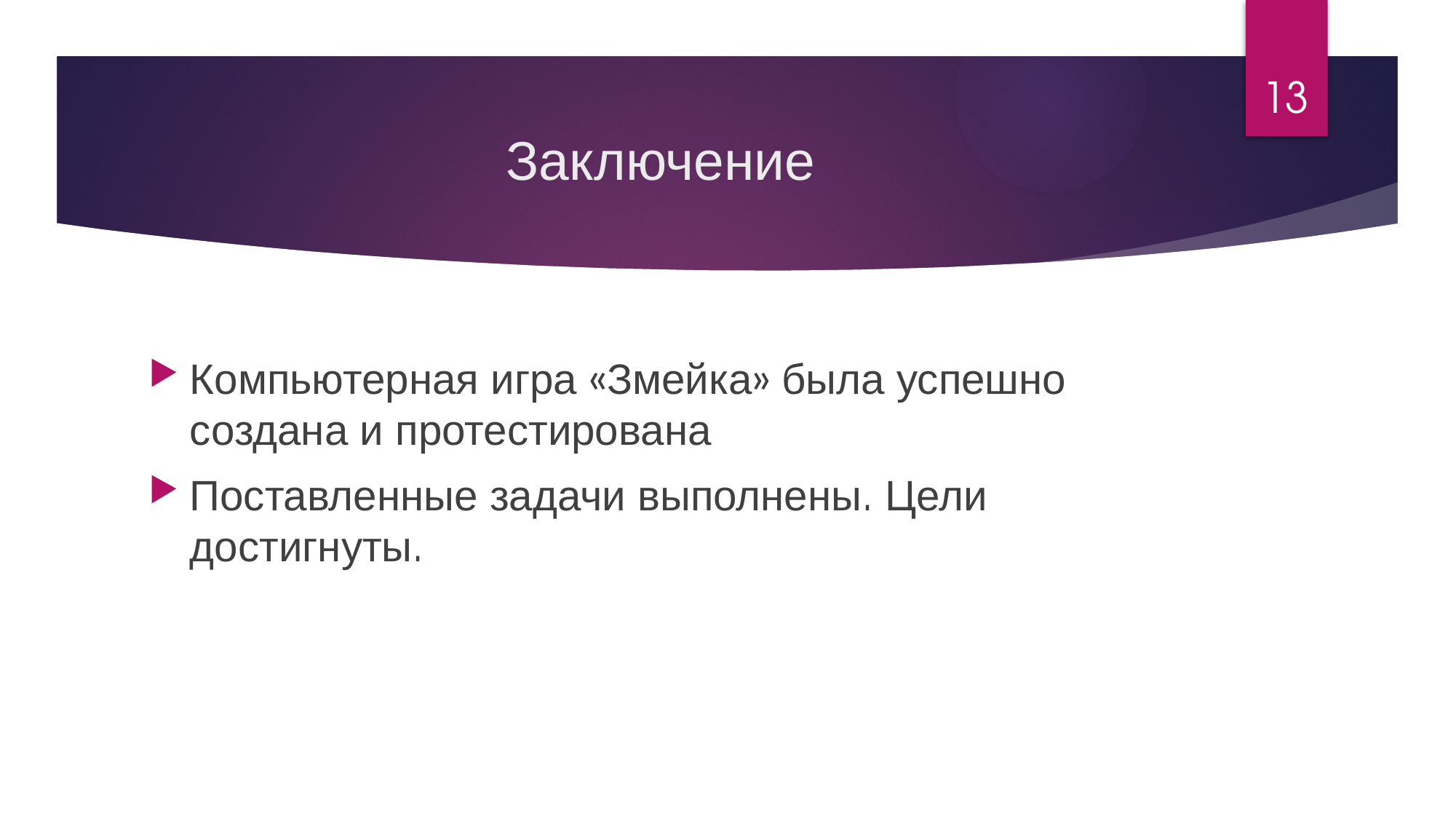

13
# Заключение
Компьютерная игра «Змейка» была успешно создана и протестирована
Поставленные задачи выполнены. Цели достигнуты.